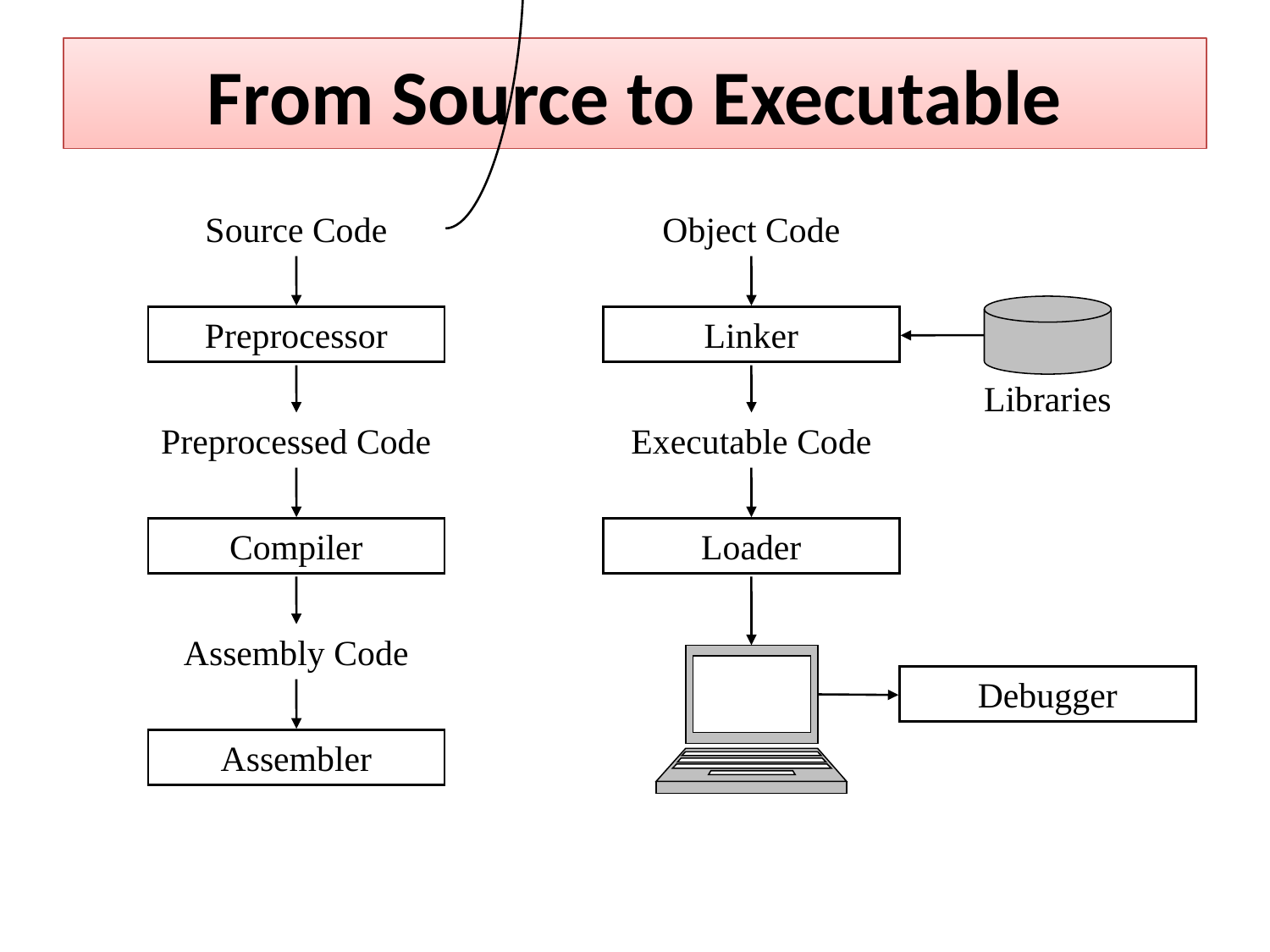

From Source to Executable
Source Code
Object Code

Libraries
Preprocessor
Linker

Preprocessed Code
Executable Code

Compiler
Loader

Assembly Code

Debugger

Assembler